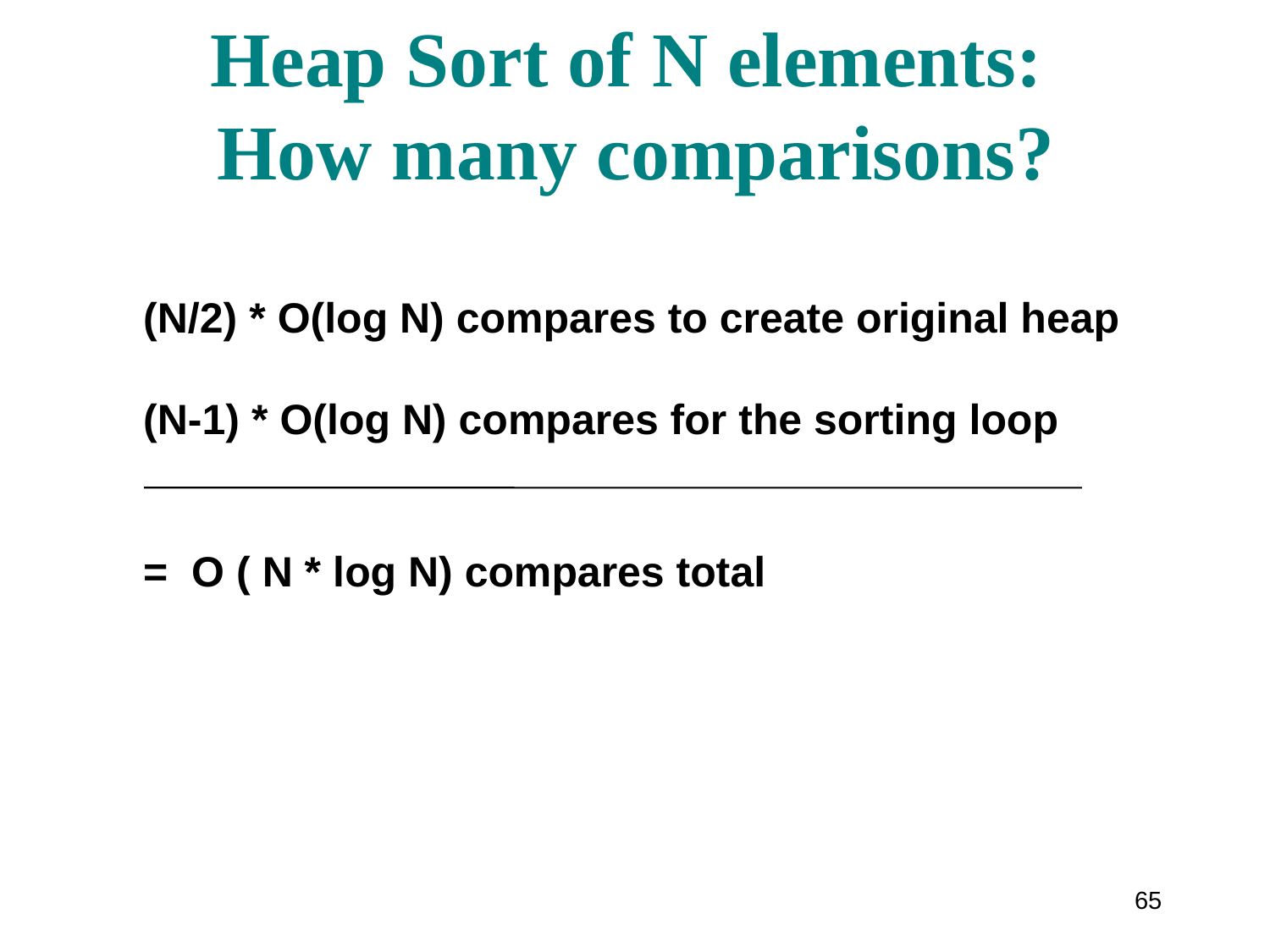

# Heap Sort of N elements: How many comparisons?
(N/2) * O(log N) compares to create original heap

(N-1) * O(log N) compares for the sorting loop

=  O ( N * log N) compares total

65